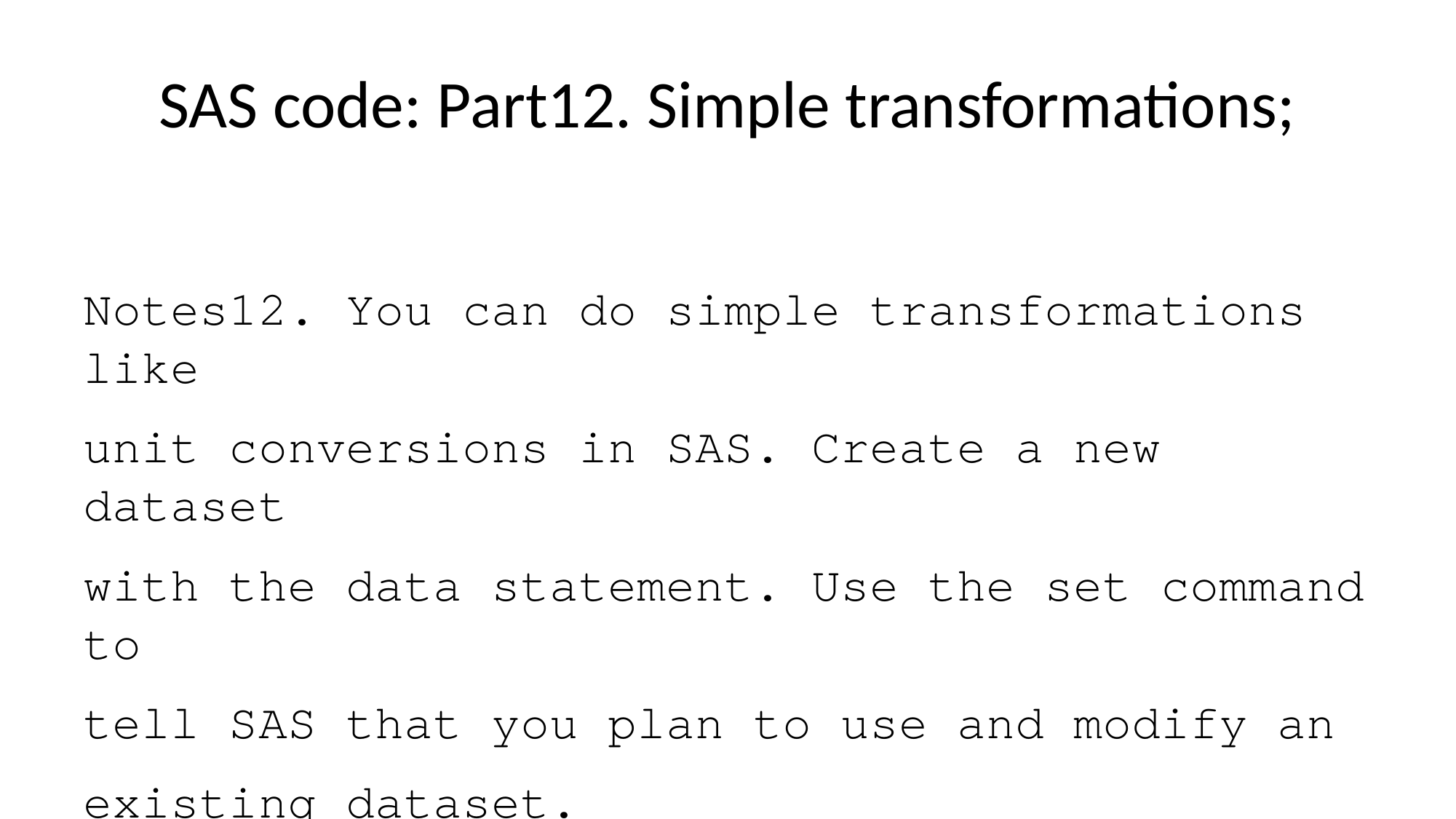

# SAS code: Part12. Simple transformations;

Notes12. You can do simple transformations like
unit conversions in SAS. Create a new dataset
with the data statement. Use the set command to
tell SAS that you plan to use and modify an
existing dataset.

The conversions done here will turn height and
weight into centimeters and kilograms,
respectively.;